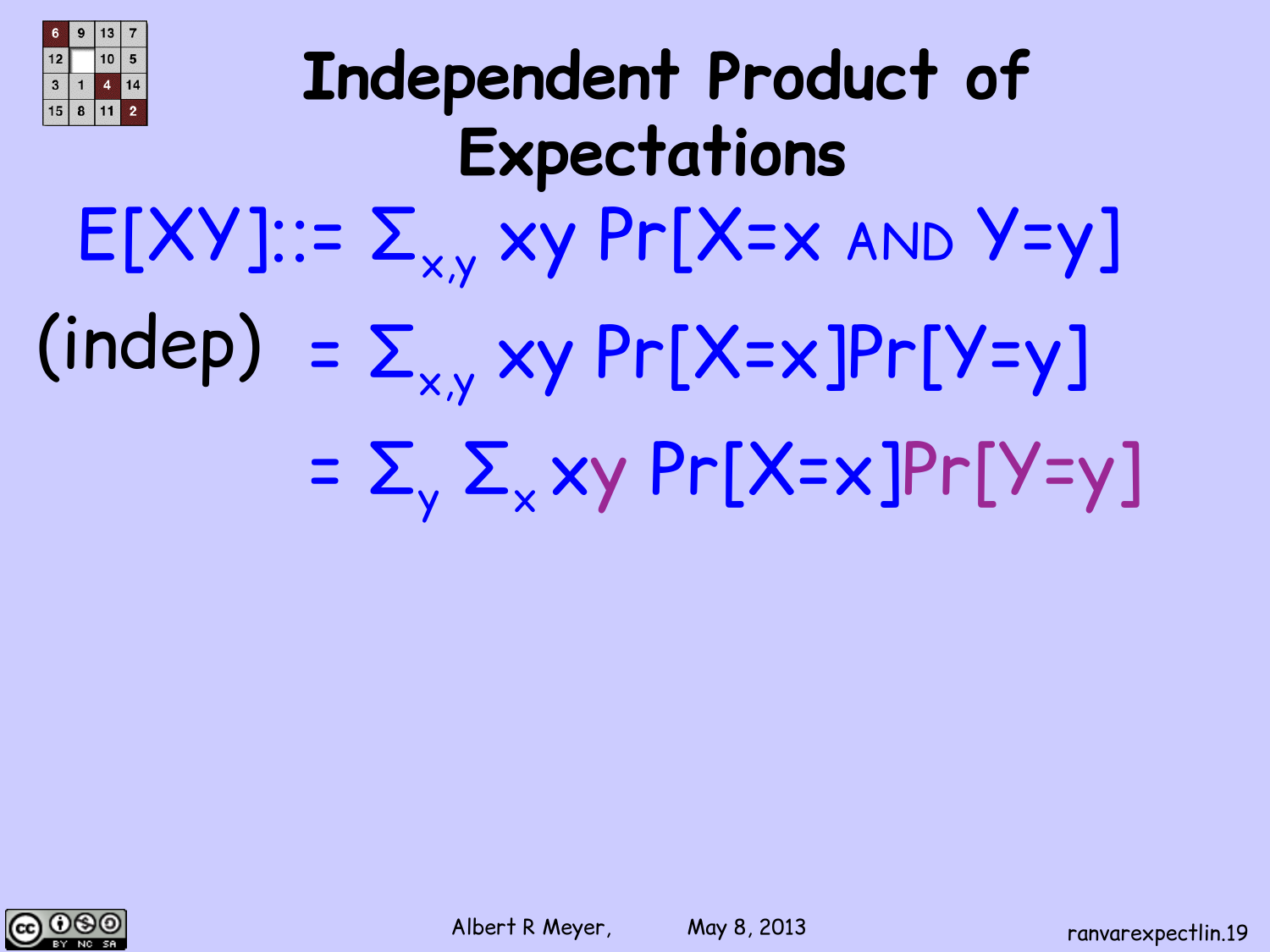

# Independent Product of Expectations
E[XY]::= ∑x,y xy Pr[X=x AND Y=y]
           = ∑x,y xy Pr[X=x]Pr[Y=y]
           = ∑y ∑x xy Pr[X=x]Pr[Y=y]
(indep)

ranvarexpectlin.19